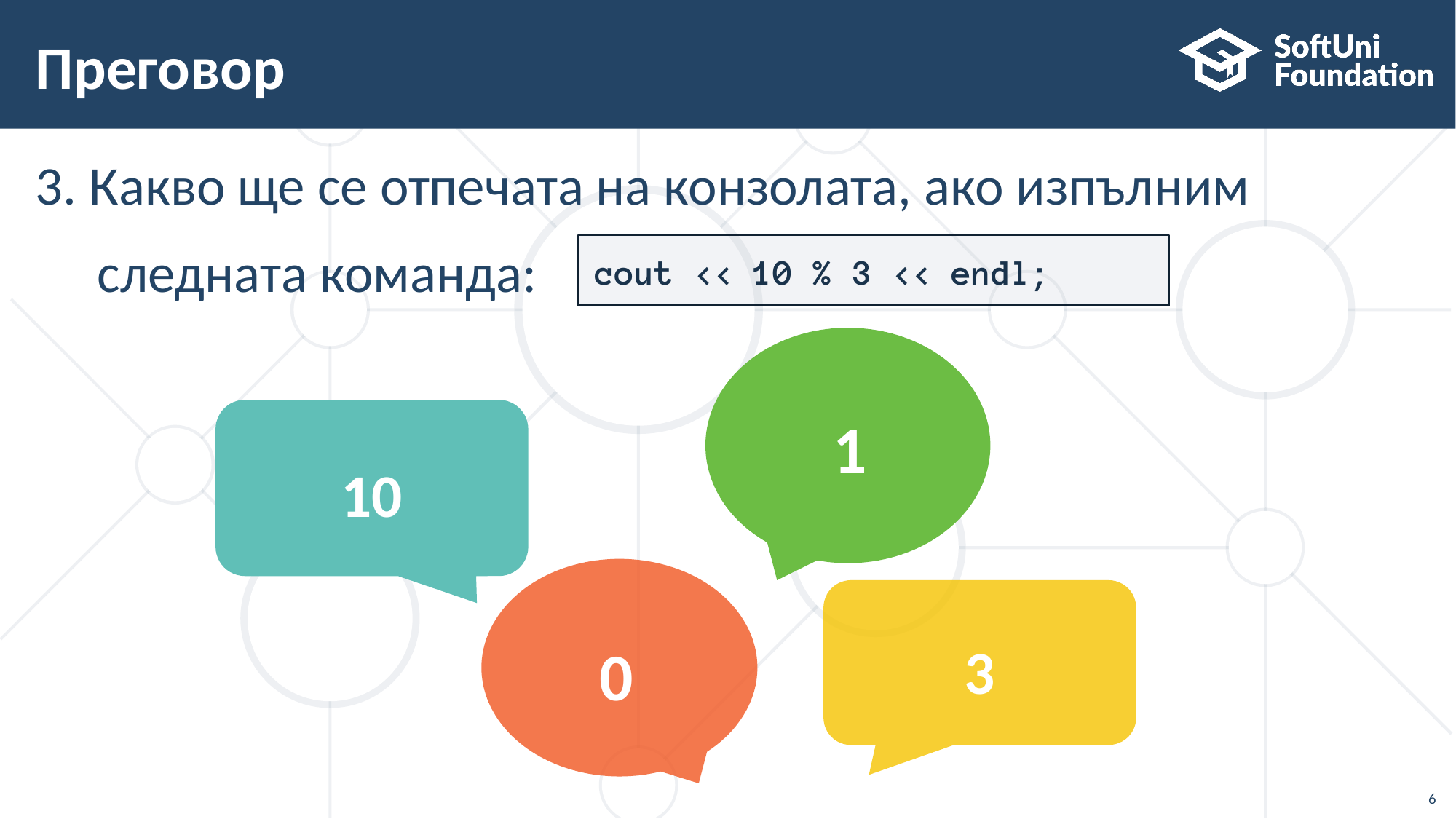

# Преговор
3. Какво ще се отпечата на конзолата, ако изпълним
     следната команда:
cout << 10 % 3 << endl;

1

10

0

3
6